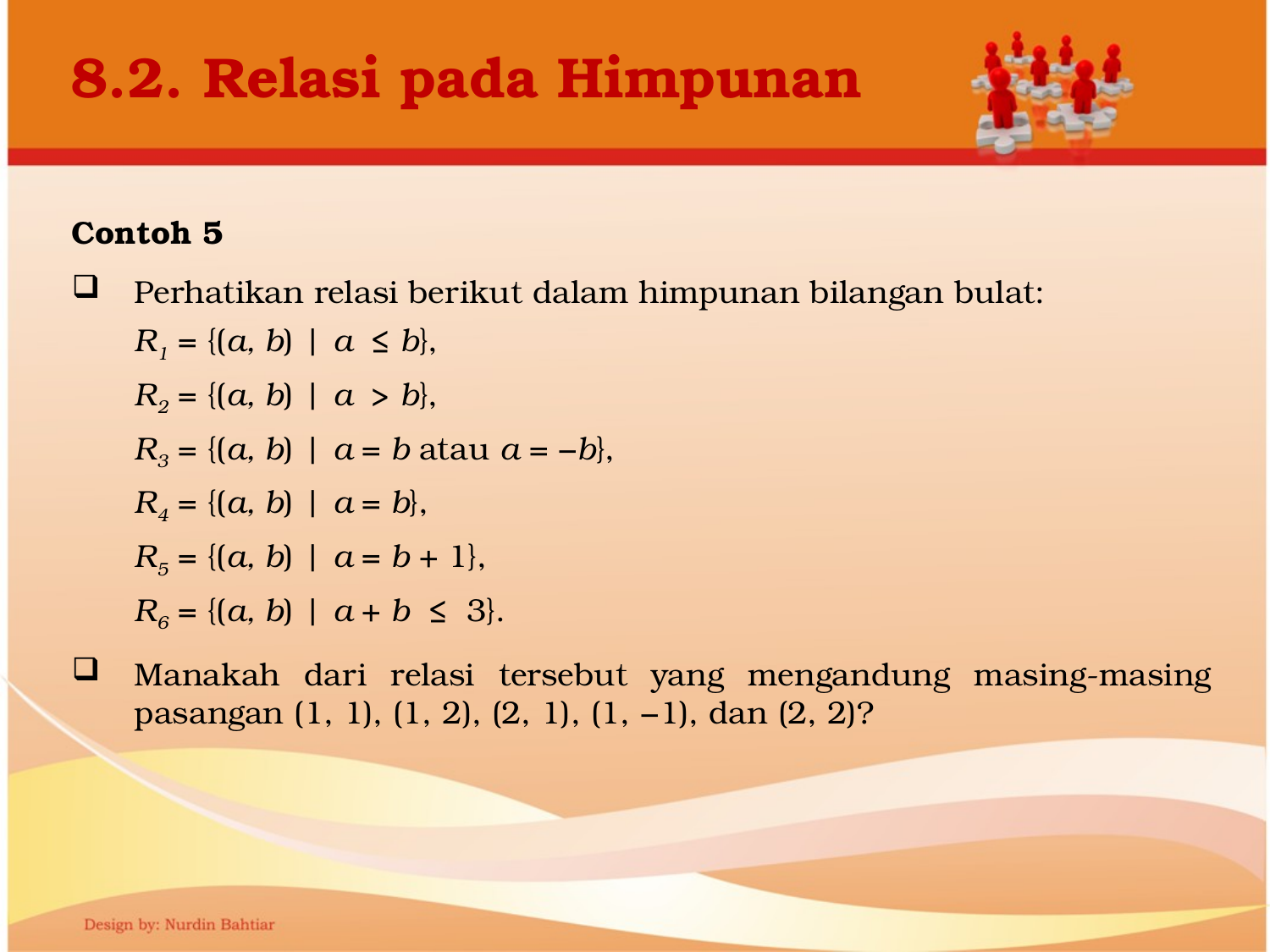

# 8.2. Relasi pada Himpunan
Contoh 5
Perhatikan relasi berikut dalam himpunan bilangan bulat:
R1 = {(a, b) | a  ≤ b},
R2 = {(a, b) | a  > b},
R3 = {(a, b) | a = b atau a = −b},
R4 = {(a, b) | a = b},
R5 = {(a, b) | a = b + 1},
R6 = {(a, b) | a + b  ≤  3}.
Manakah dari relasi tersebut yang mengandung masing-masing pasangan (1, 1), (1, 2), (2, 1), (1, −1), dan (2, 2)?